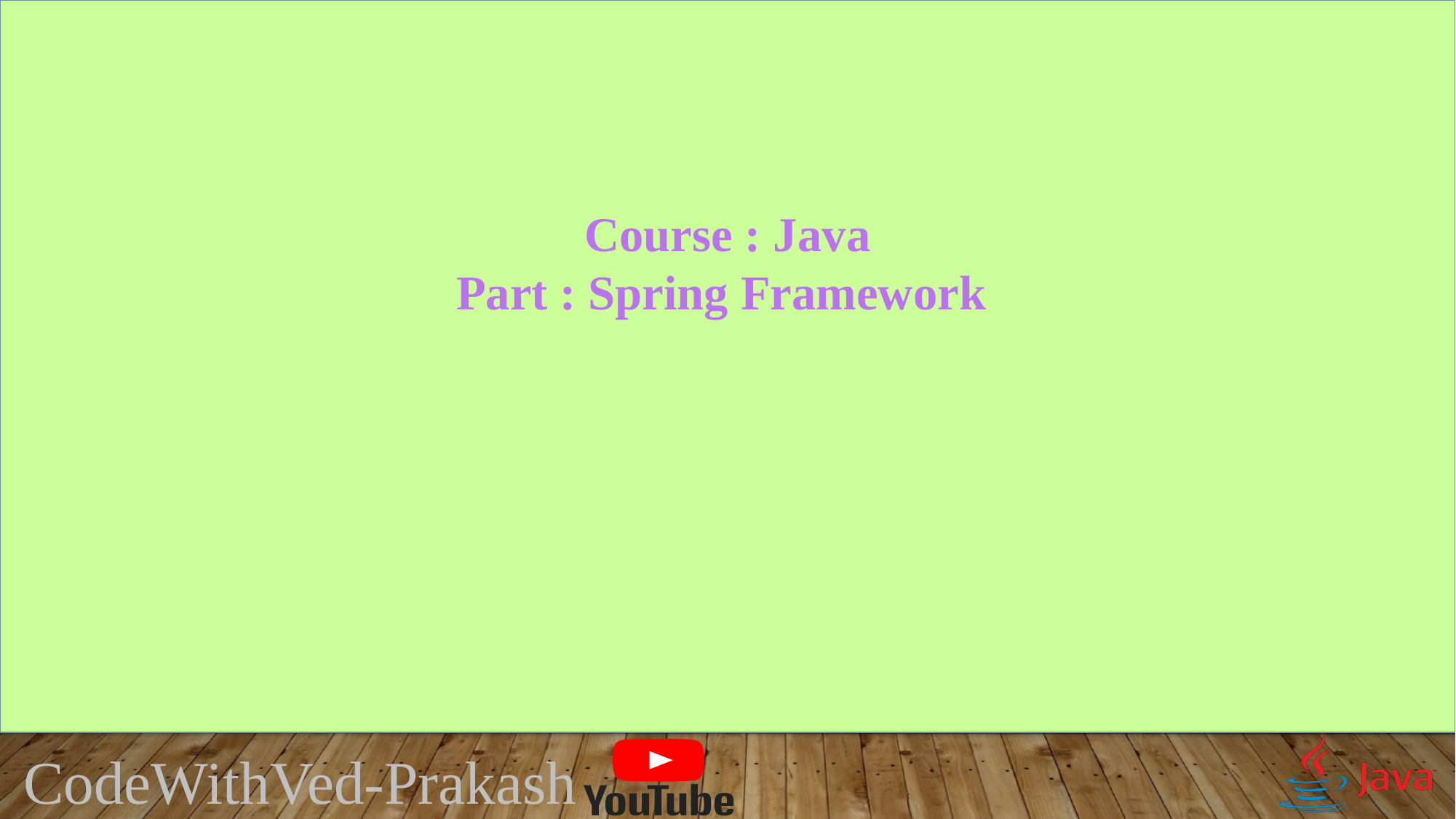

Course : Java
Part : Spring Framework